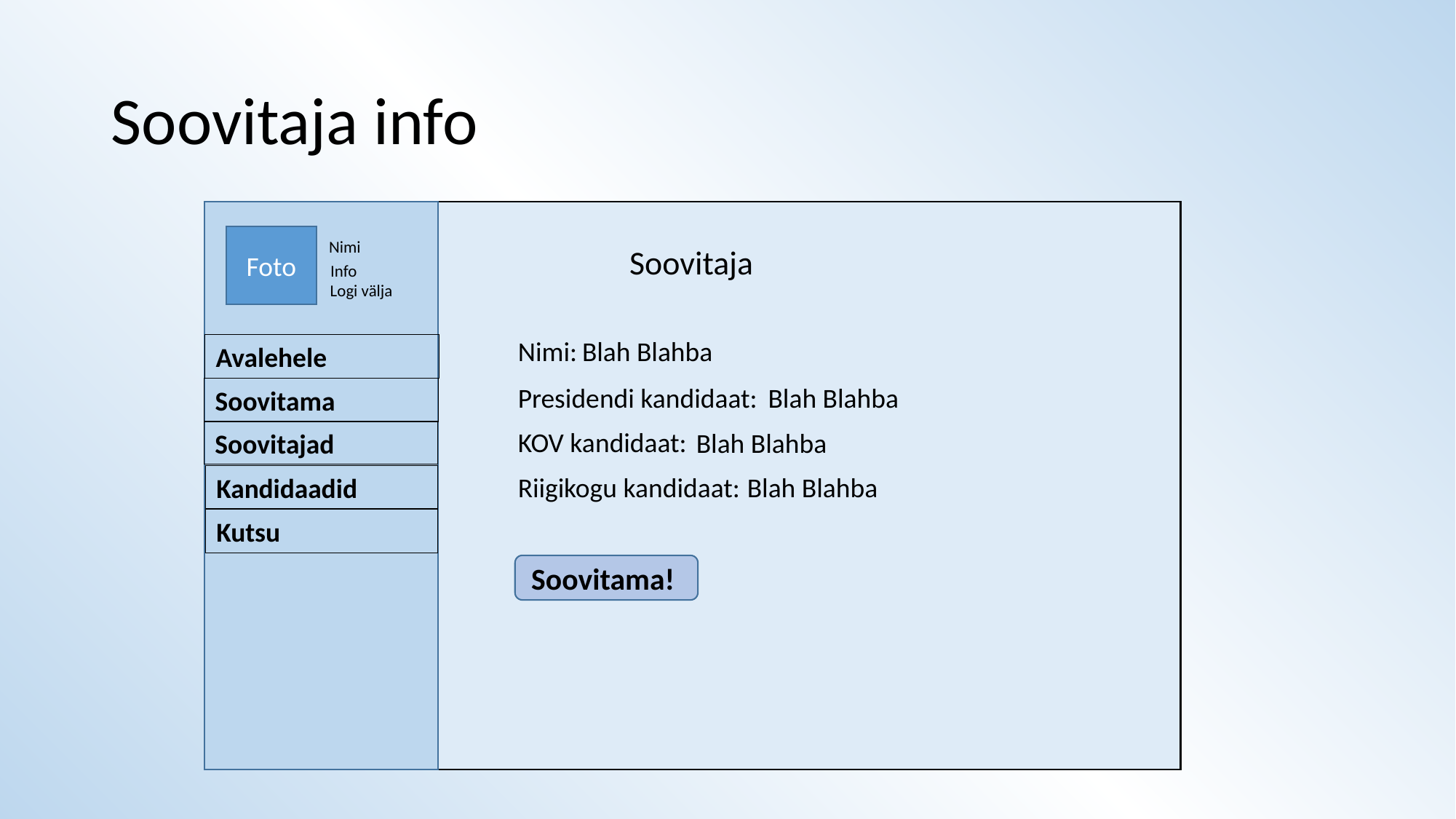

# Soovitaja info

Foto
Nimi
Info
Logi välja
Soovitaja
Soovitama
Soovitajad
Kandidaadid
Kutsu
Blah Blahba
Nimi:
Presidendi kandidaat:
Blah Blahba
KOV kandidaat:
Blah Blahba
Blah Blahba
Riigikogu kandidaat:
Soovitama!
Avalehele